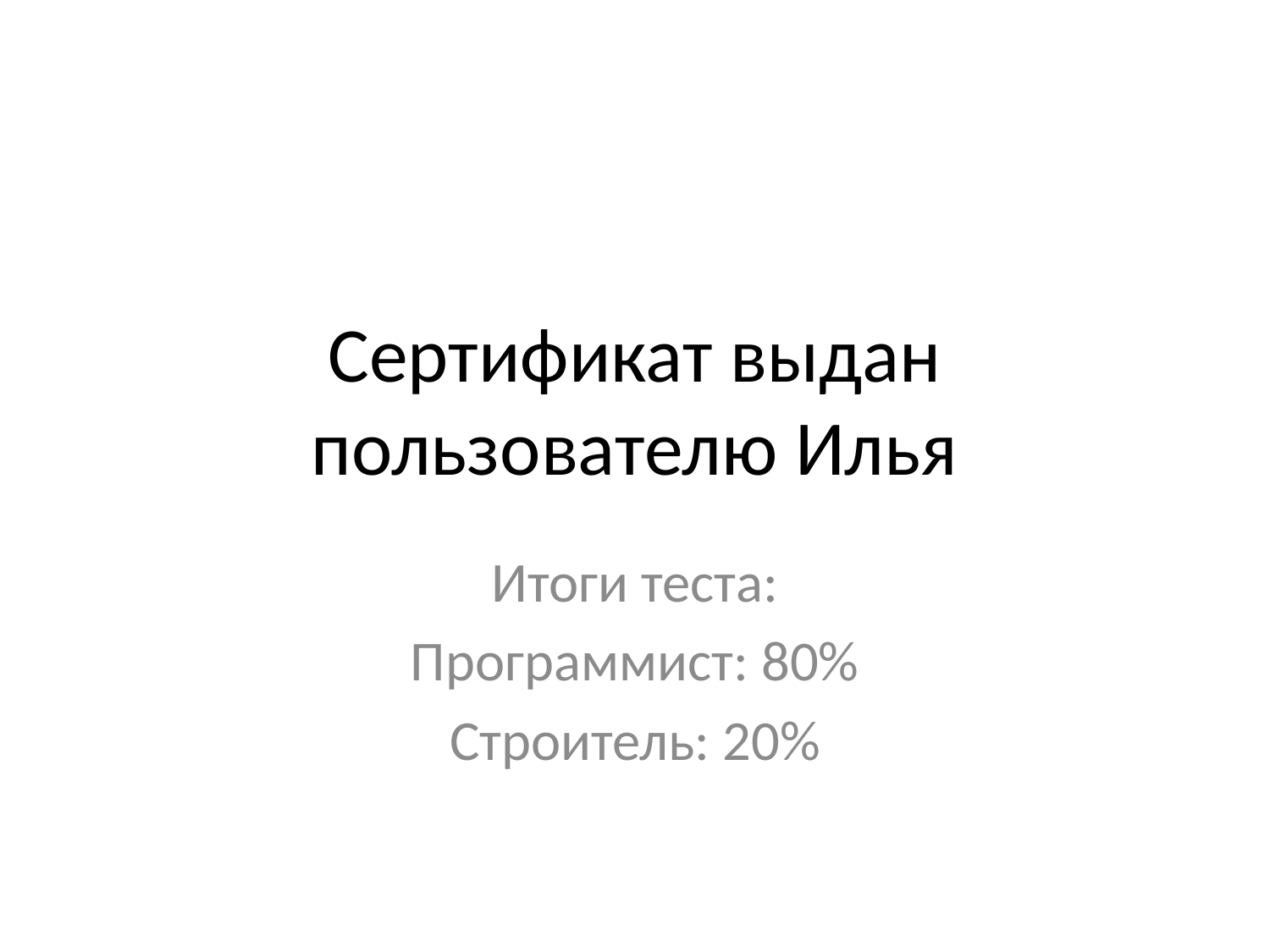

# Сертификат выдан пользователю Илья
Итоги теста:
Программист: 80%
Строитель: 20%